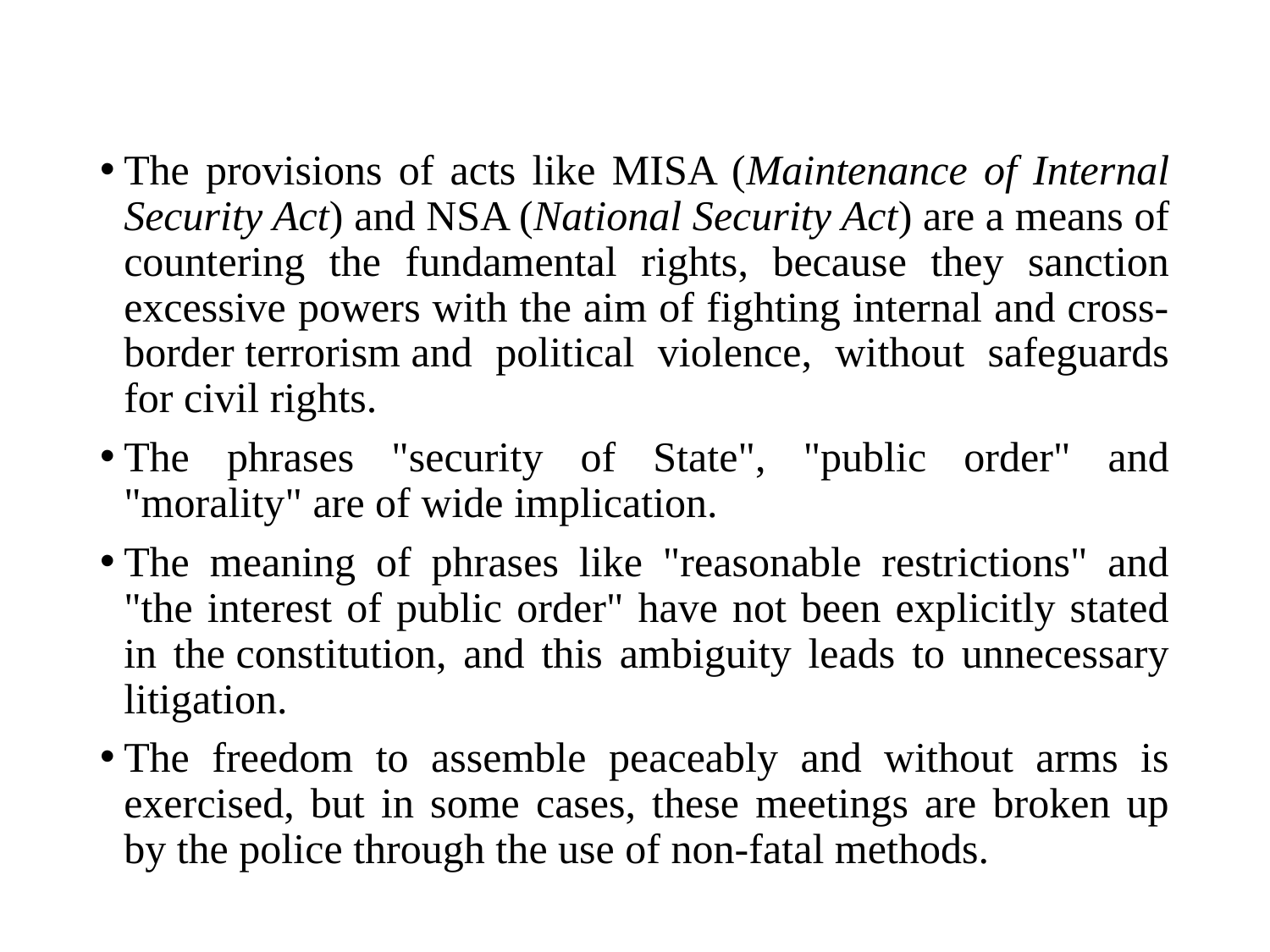

The provisions of acts like MISA (Maintenance of Internal Security Act) and NSA (National Security Act) are a means of countering the fundamental rights, because they sanction excessive powers with the aim of fighting internal and cross-border terrorism and political violence, without safeguards for civil rights.
The phrases "security of State", "public order" and "morality" are of wide implication.
The meaning of phrases like "reasonable restrictions" and "the interest of public order" have not been explicitly stated in the constitution, and this ambiguity leads to unnecessary litigation.
The freedom to assemble peaceably and without arms is exercised, but in some cases, these meetings are broken up by the police through the use of non-fatal methods.